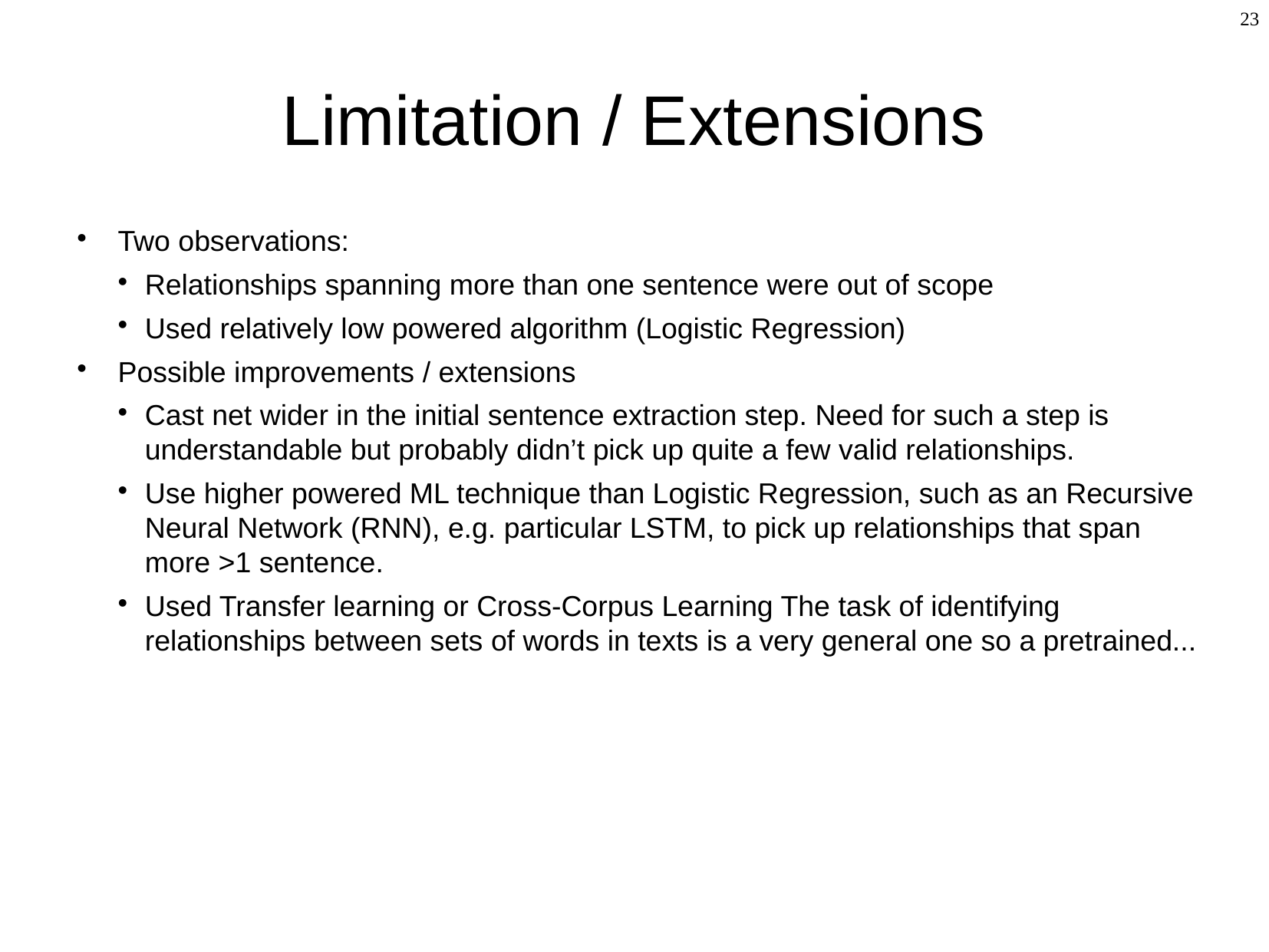

Limitation / Extensions
Two observations:
Relationships spanning more than one sentence were out of scope
Used relatively low powered algorithm (Logistic Regression)
Possible improvements / extensions
Cast net wider in the initial sentence extraction step. Need for such a step is understandable but probably didn’t pick up quite a few valid relationships.
Use higher powered ML technique than Logistic Regression, such as an Recursive Neural Network (RNN), e.g. particular LSTM, to pick up relationships that span more >1 sentence.
Used Transfer learning or Cross-Corpus Learning The task of identifying relationships between sets of words in texts is a very general one so a pretrained...